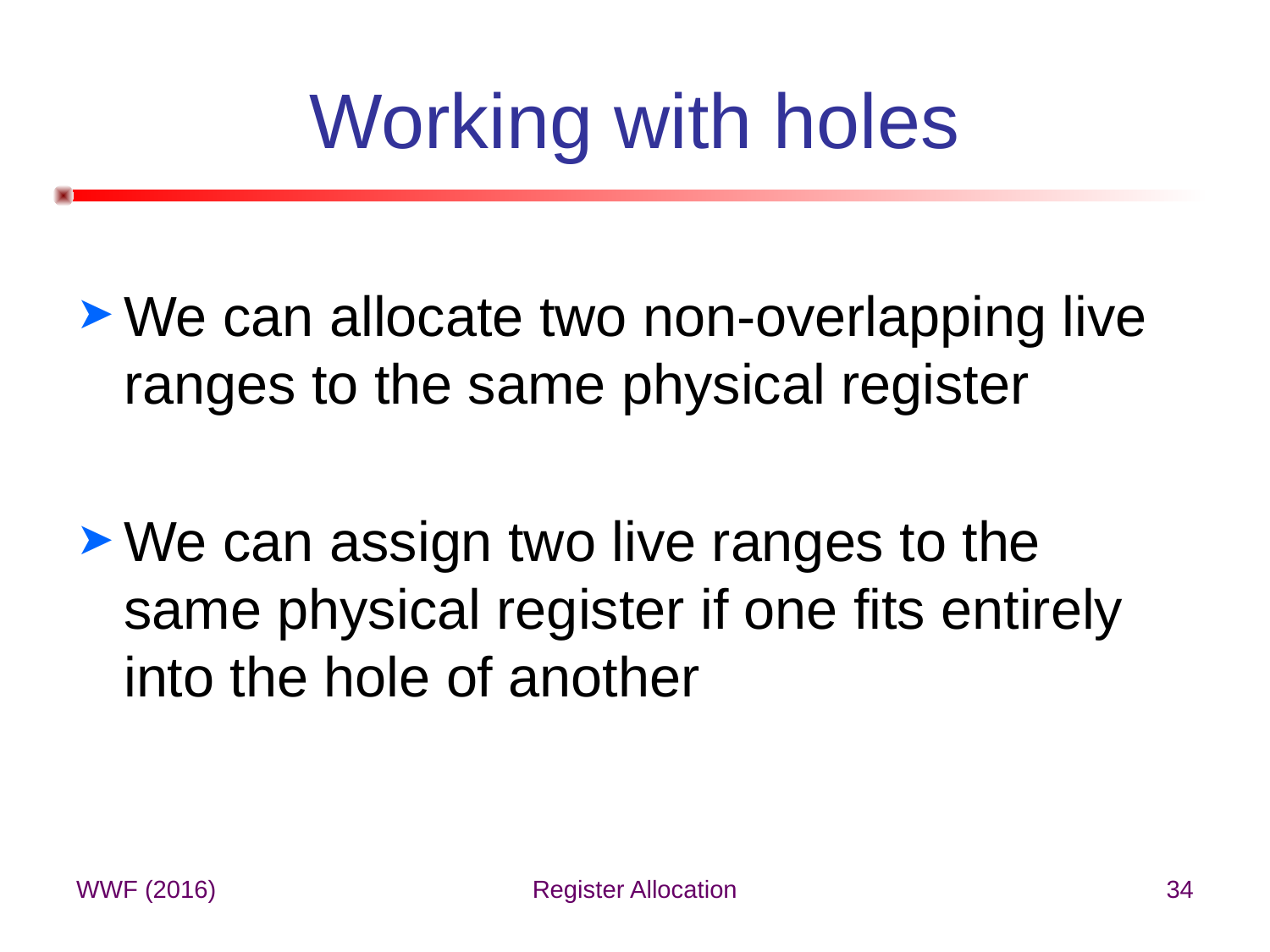

# Working with holes
We can allocate two non-overlapping live ranges to the same physical register

We can assign two live ranges to the same physical register if one fits entirely into the hole of another

WWF (2016)
Register Allocation
34